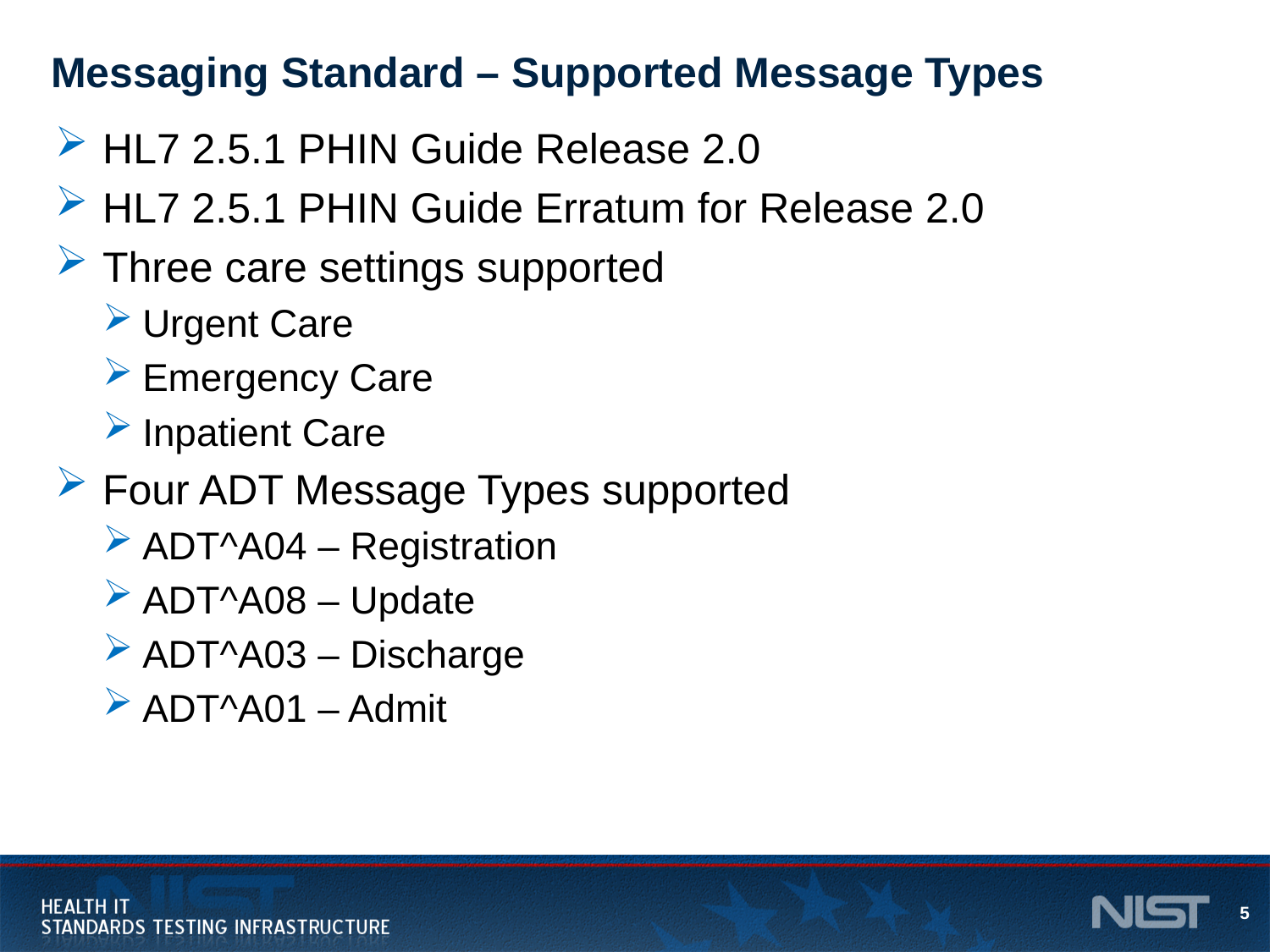

# Messaging Standard – Supported Message Types
HL7 2.5.1 PHIN Guide Release 2.0
HL7 2.5.1 PHIN Guide Erratum for Release 2.0
Three care settings supported
Urgent Care
Emergency Care
Inpatient Care
Four ADT Message Types supported
ADT^A04 – Registration
ADT^A08 – Update
ADT^A03 – Discharge
ADT^A01 – Admit